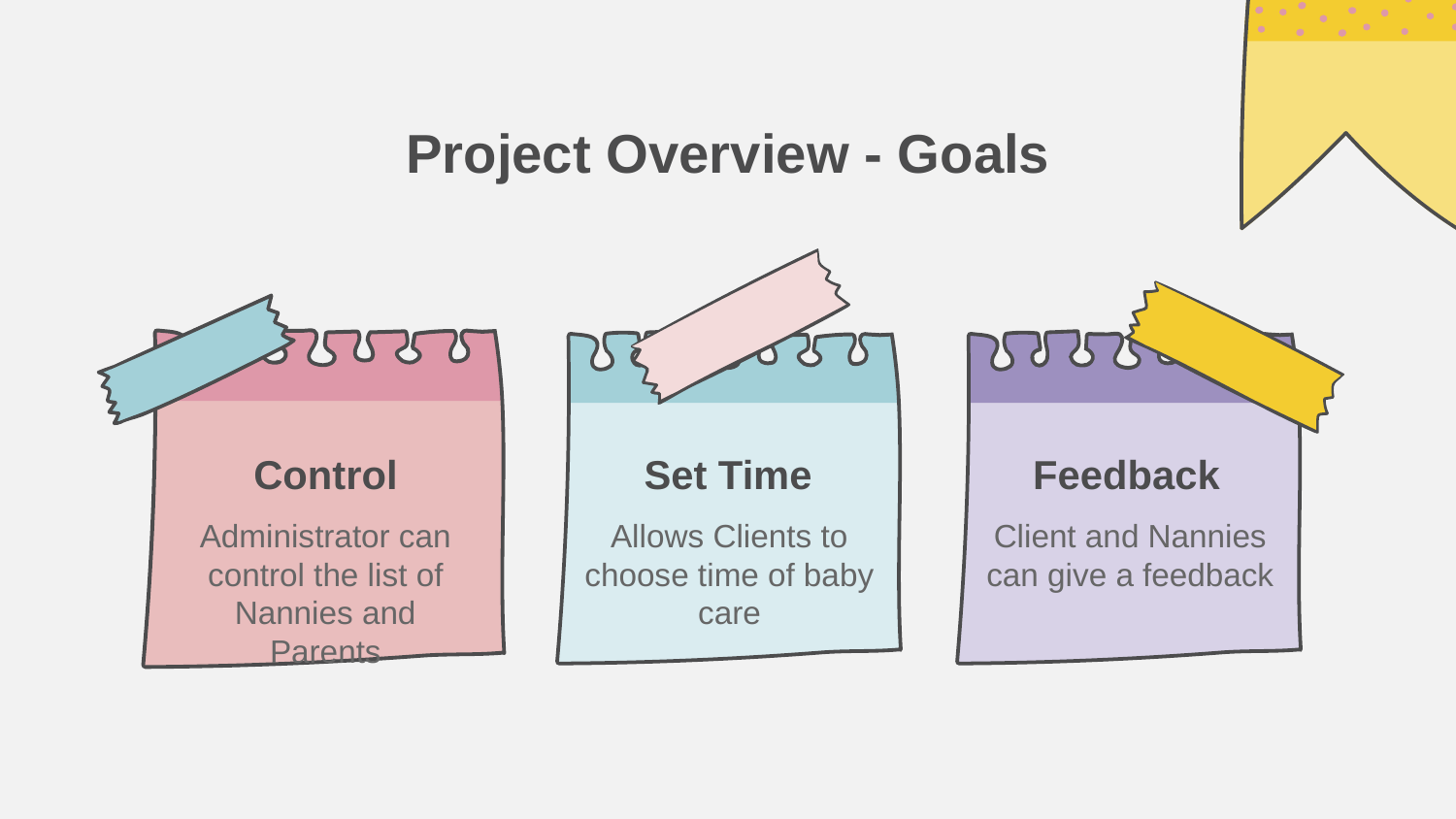

Project Overview - Goals
# Control
Set Time
Feedback
Administrator can control the list of Nannies and Parents
Allows Clients to choose time of baby care
Client and Nannies can give a feedback